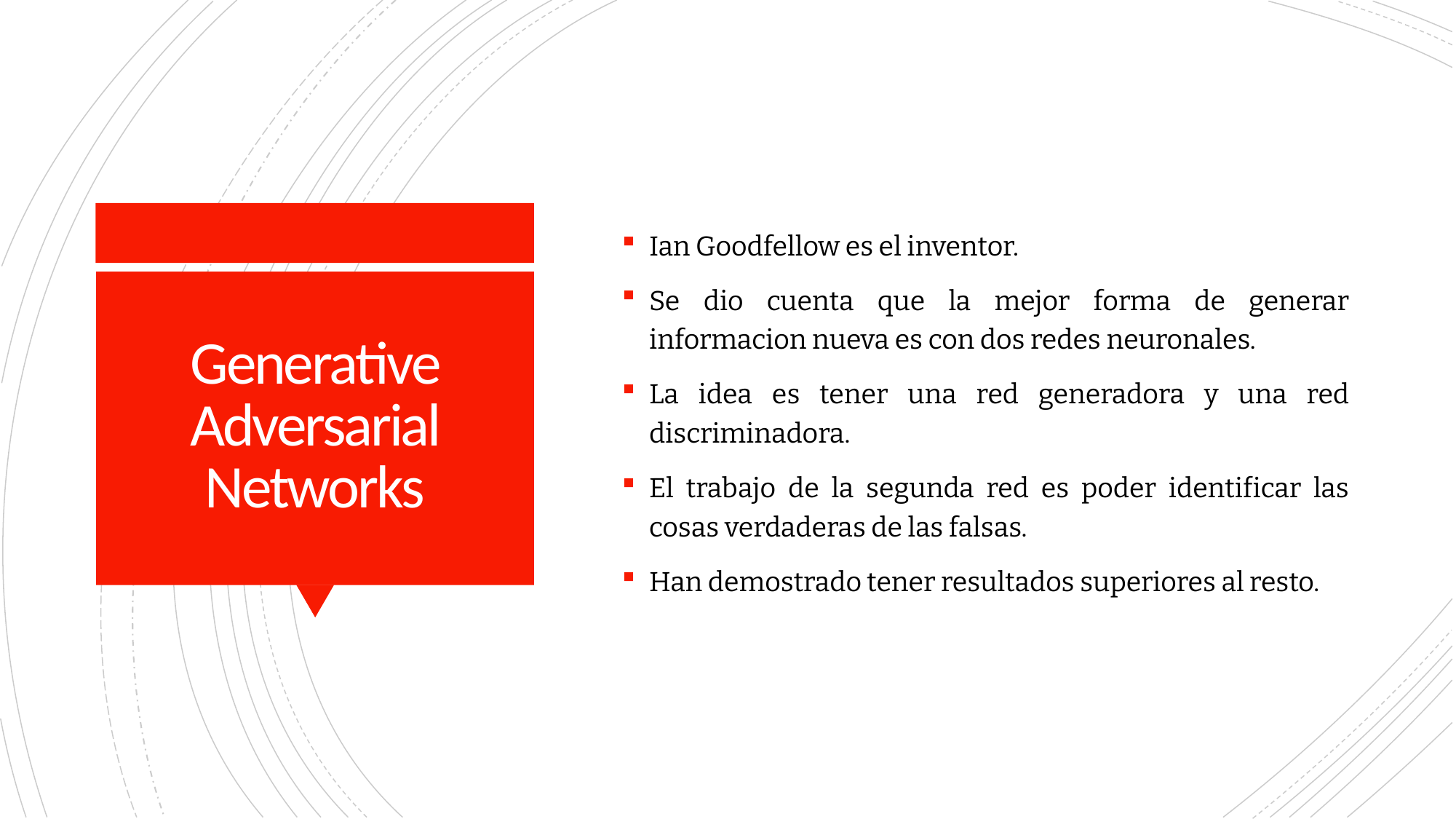

Ian Goodfellow es el inventor.
Se dio cuenta que la mejor forma de generar informacion nueva es con dos redes neuronales.
La idea es tener una red generadora y una red discriminadora.
El trabajo de la segunda red es poder identificar las cosas verdaderas de las falsas.
Han demostrado tener resultados superiores al resto.
# Generative Adversarial Networks